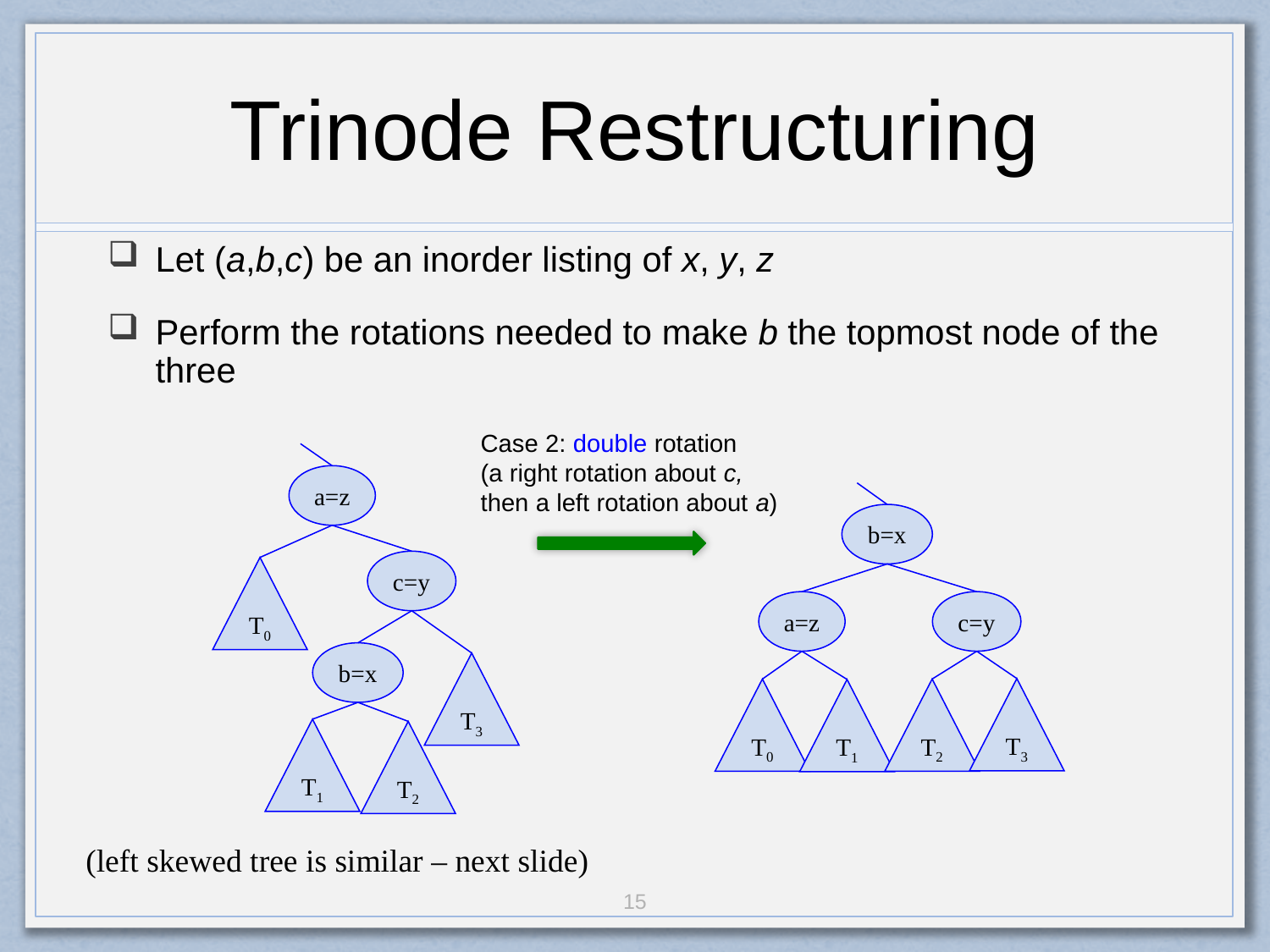

# Trinode Restructuring
Let (a,b,c) be an inorder listing of x, y, z
Perform the rotations needed to make b the topmost node of the three
Case 2: double rotation
(a right rotation about c, then a left rotation about a)
a=z
T0
c=y
b=x
T3
T1
T2
b=x
a=z
c=y
T3
T0
T2
T1

(left skewed tree is similar – next slide)
15